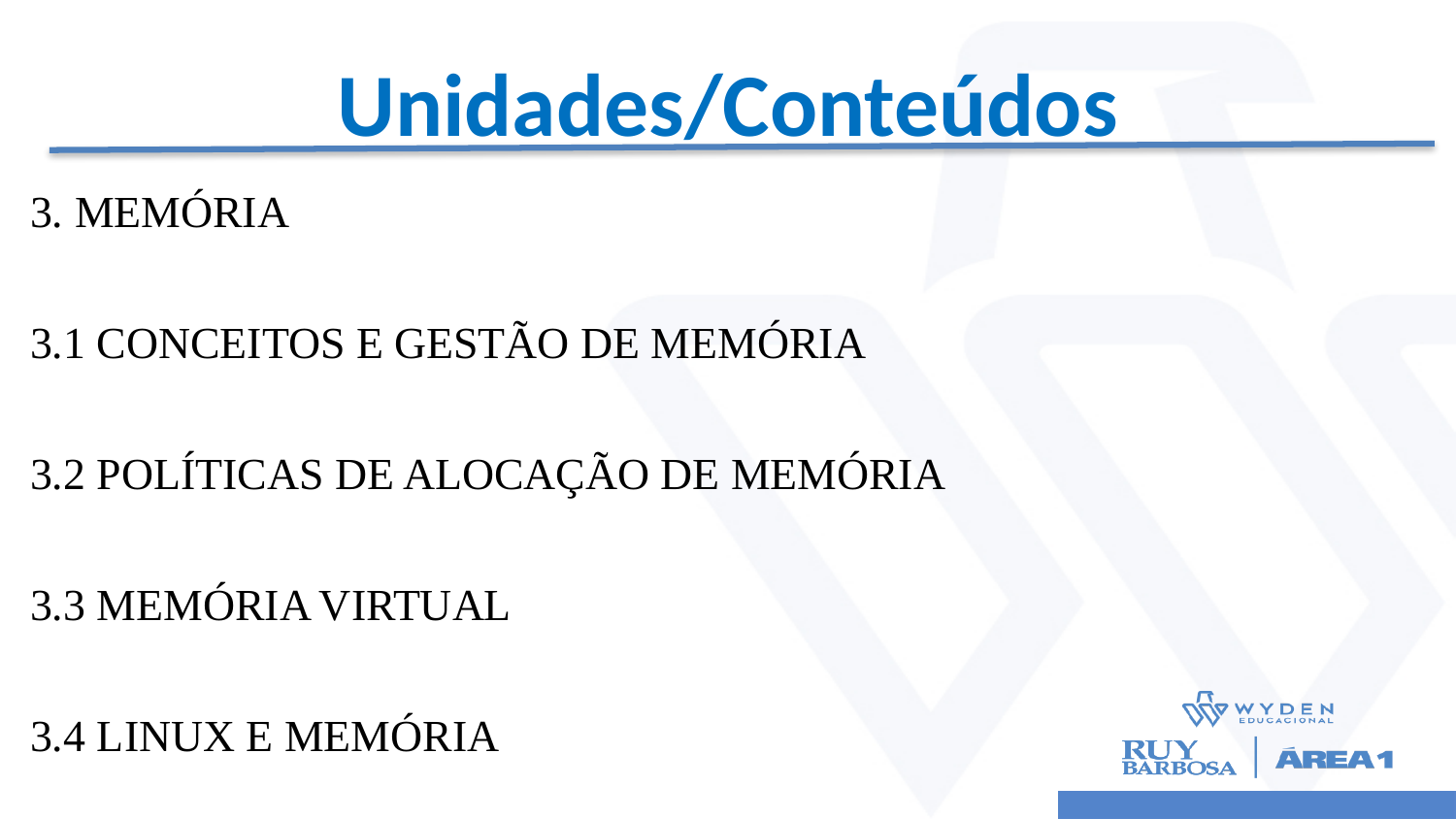

# Unidades/Conteúdos
3. MEMÓRIA

3.1 CONCEITOS E GESTÃO DE MEMÓRIA

3.2 POLÍTICAS DE ALOCAÇÃO DE MEMÓRIA

3.3 MEMÓRIA VIRTUAL

3.4 LINUX E MEMÓRIA